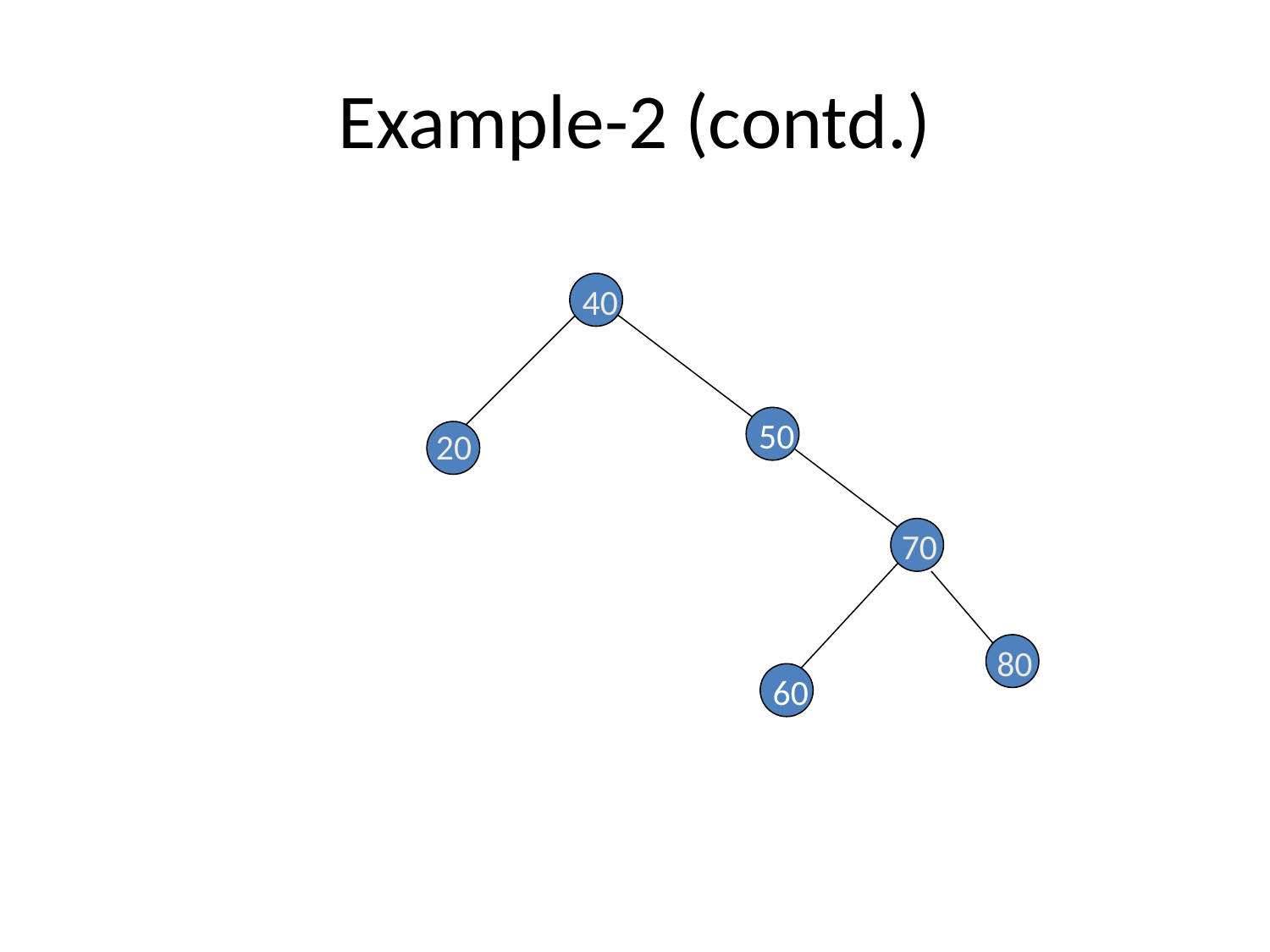

# Example-2 (contd.)

40

50
20

70

80

60